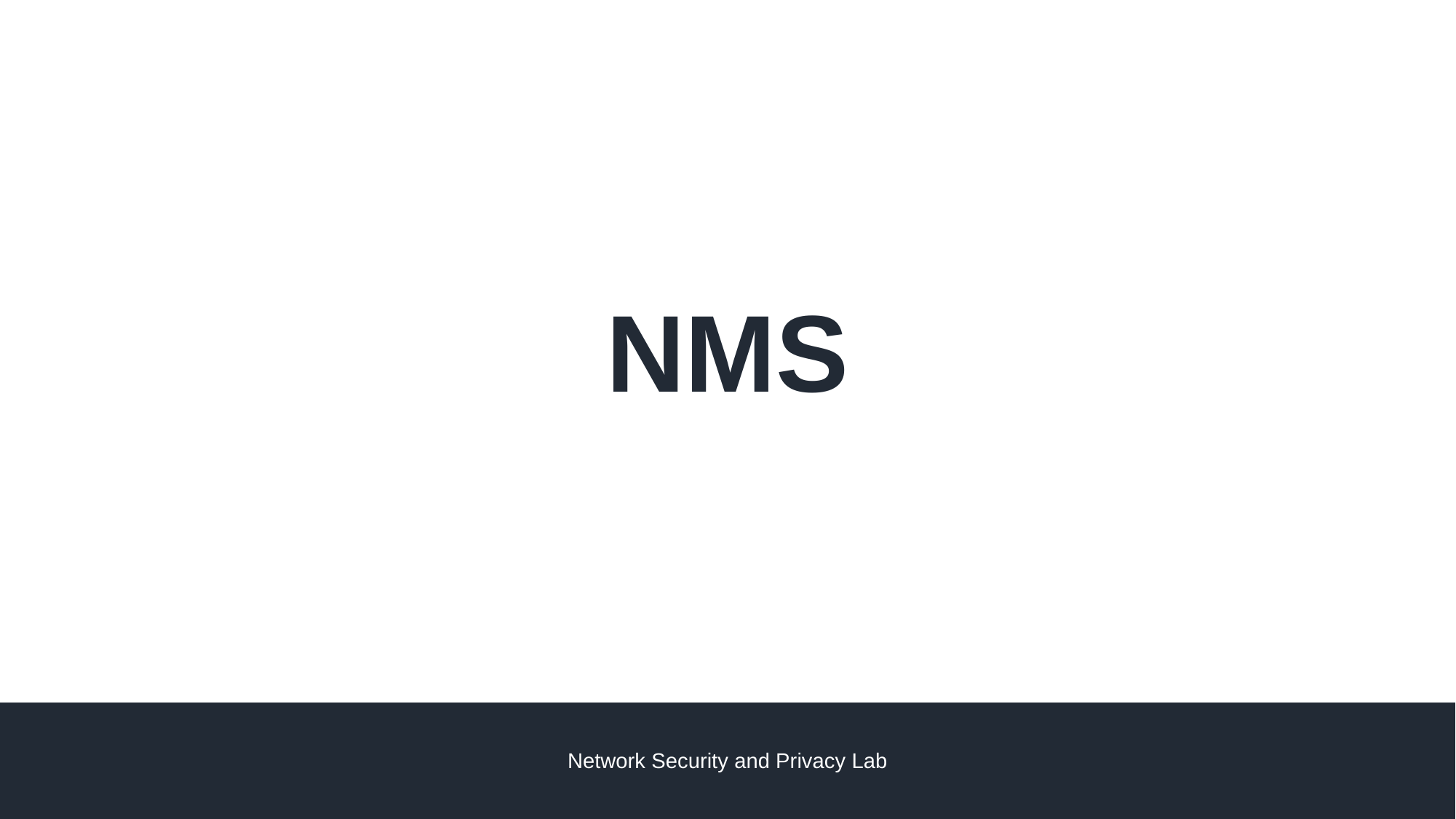

# NMS

Network Security and Privacy Lab